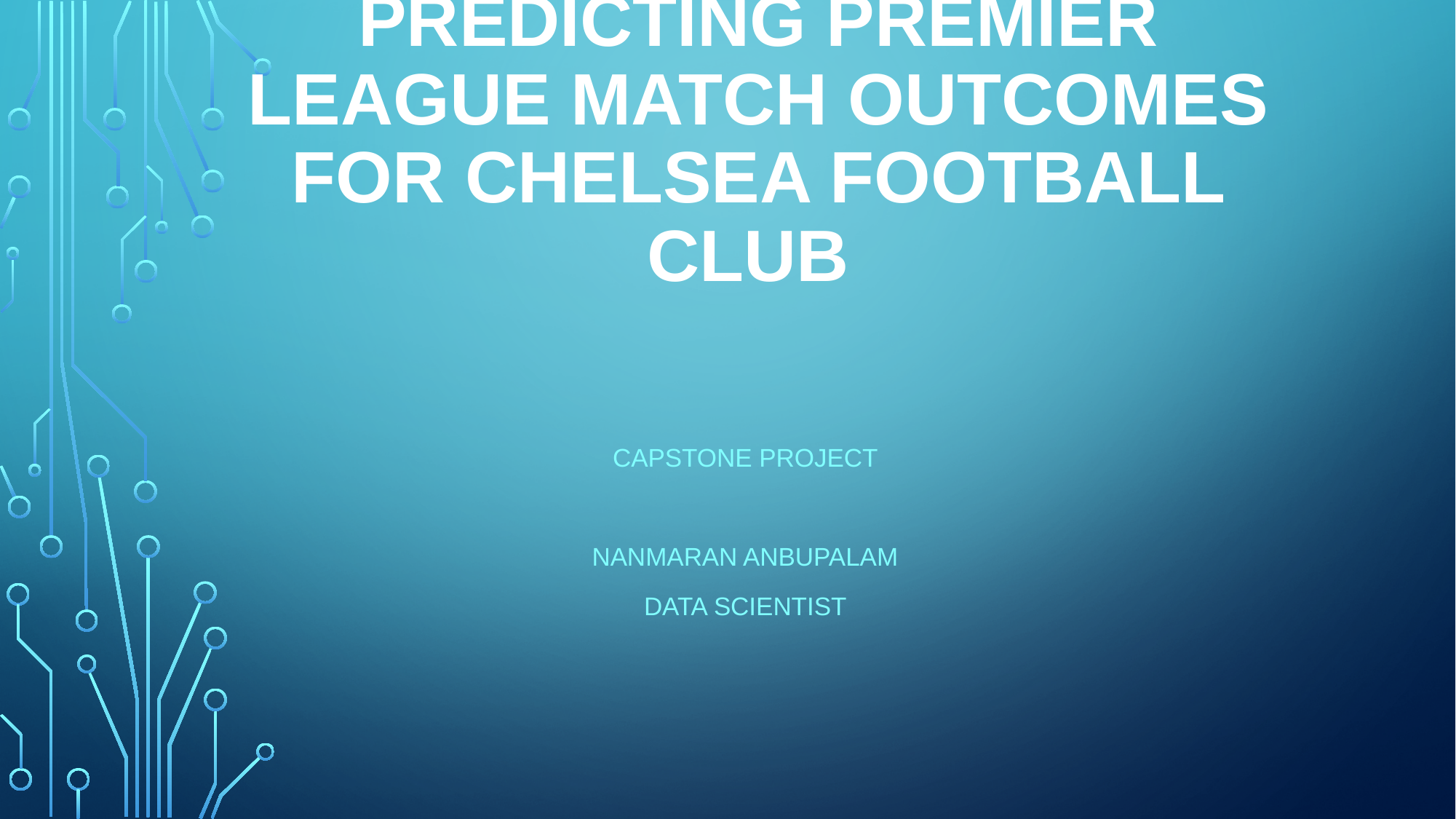

# Predicting premier league match outcomes for Chelsea football club
Capstone project

Nanmaran anbupalam
Data scientist